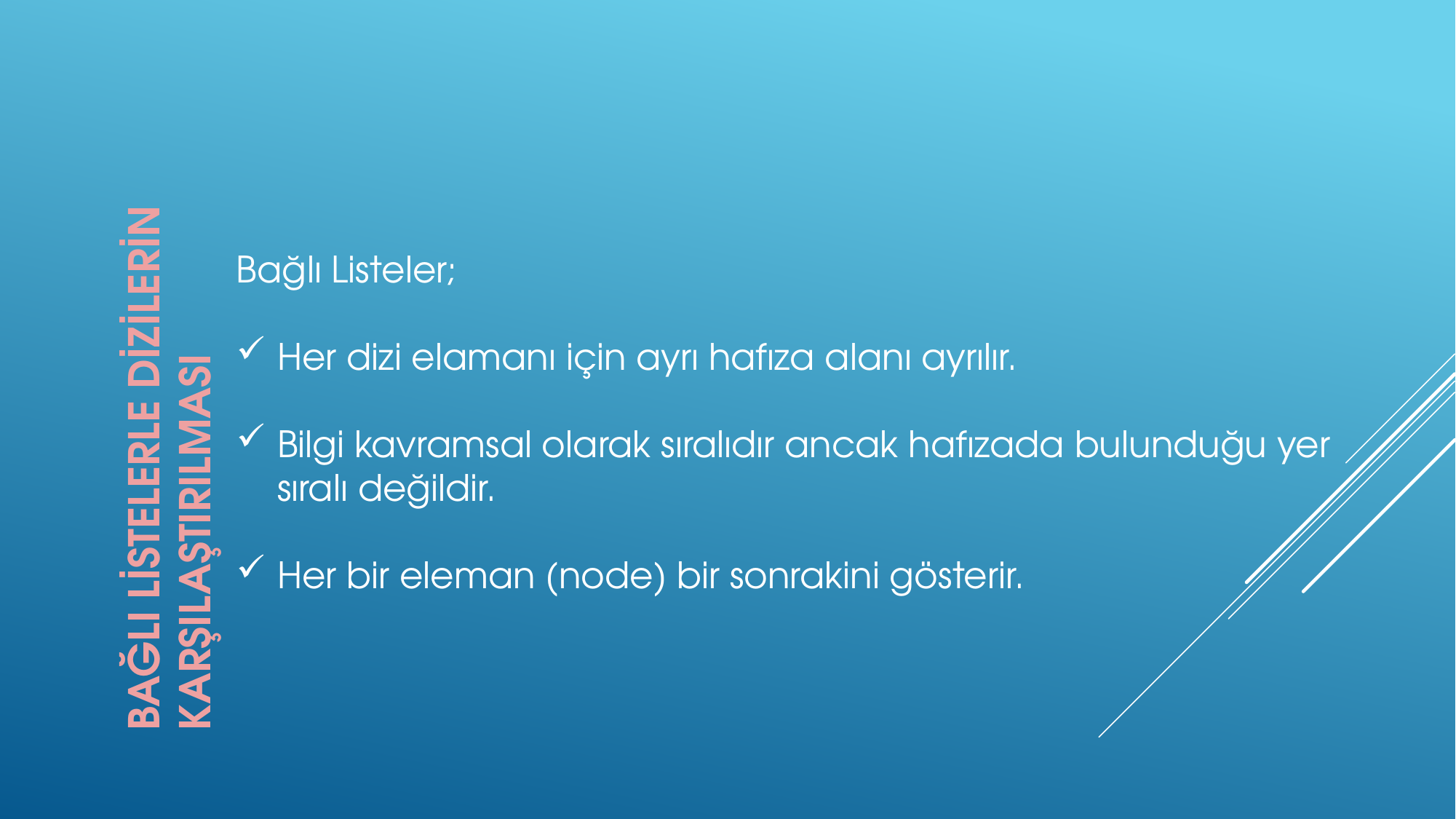

Bağlı Listeler;

Her dizi elamanı için ayrı hafıza alanı ayrılır.

Bilgi kavramsal olarak sıralıdır ancak hafızada bulunduğu yer sıralı değildir.

Her bir eleman (node) bir sonrakini gösterir.
BAĞLI LİSTELERLE DİZİLERİN KARŞILAŞTIRILMASI